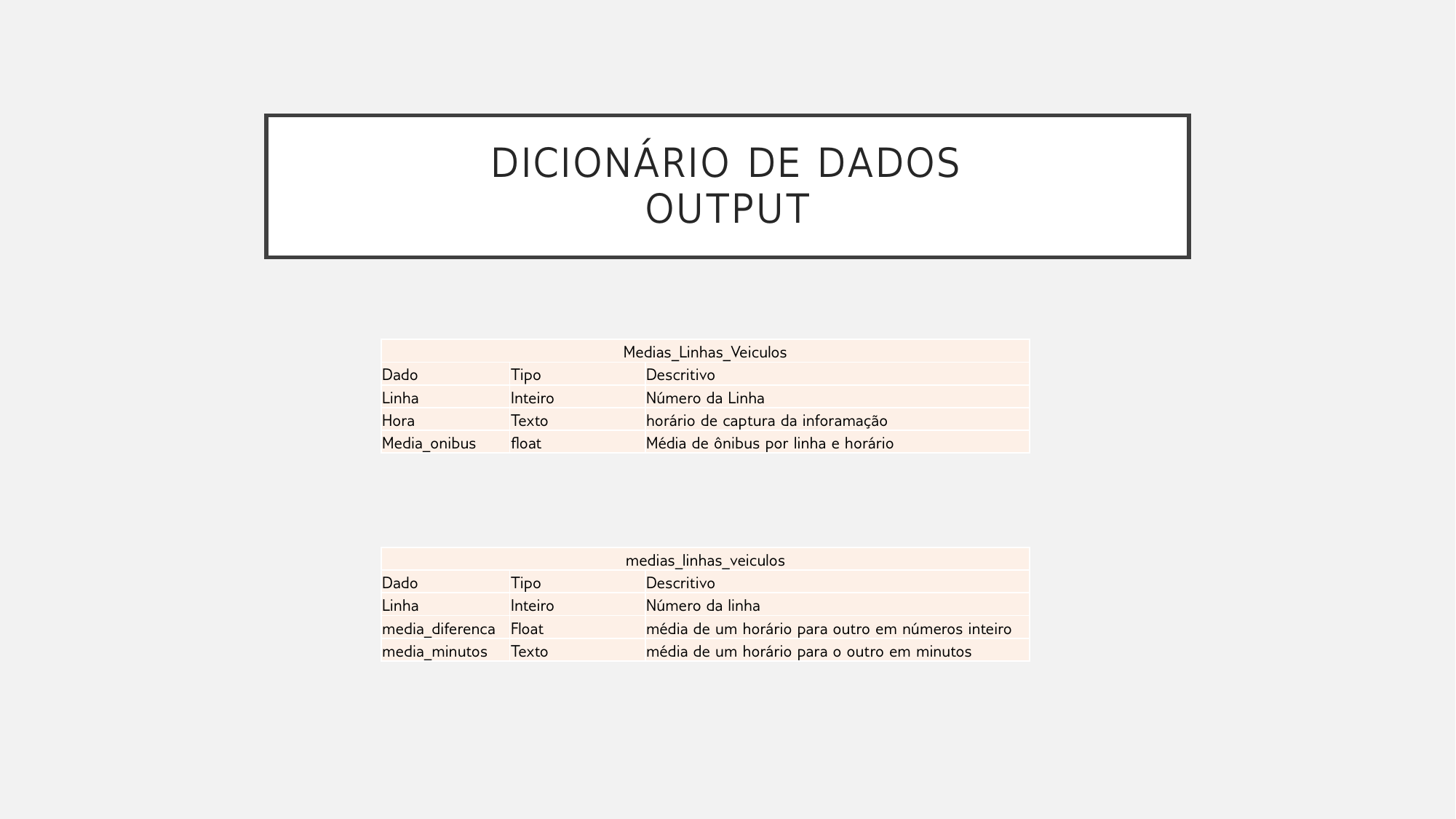

# Dicionário de Dados Output
| Medias\_Linhas\_Veiculos |  |  |
| --- | --- | --- |
| Dado | Tipo | Descritivo |
| Linha | Inteiro | Número da Linha |
| Hora | Texto | horário de captura da inforamação |
| Media\_onibus | float | Média de ônibus por linha e horário |
| medias\_linhas\_veiculos |  |  |
| --- | --- | --- |
| Dado | Tipo | Descritivo |
| Linha | Inteiro | Número da linha |
| media\_diferenca | Float | média de um horário para outro em números inteiro |
| media\_minutos | Texto | média de um horário para o outro em minutos |